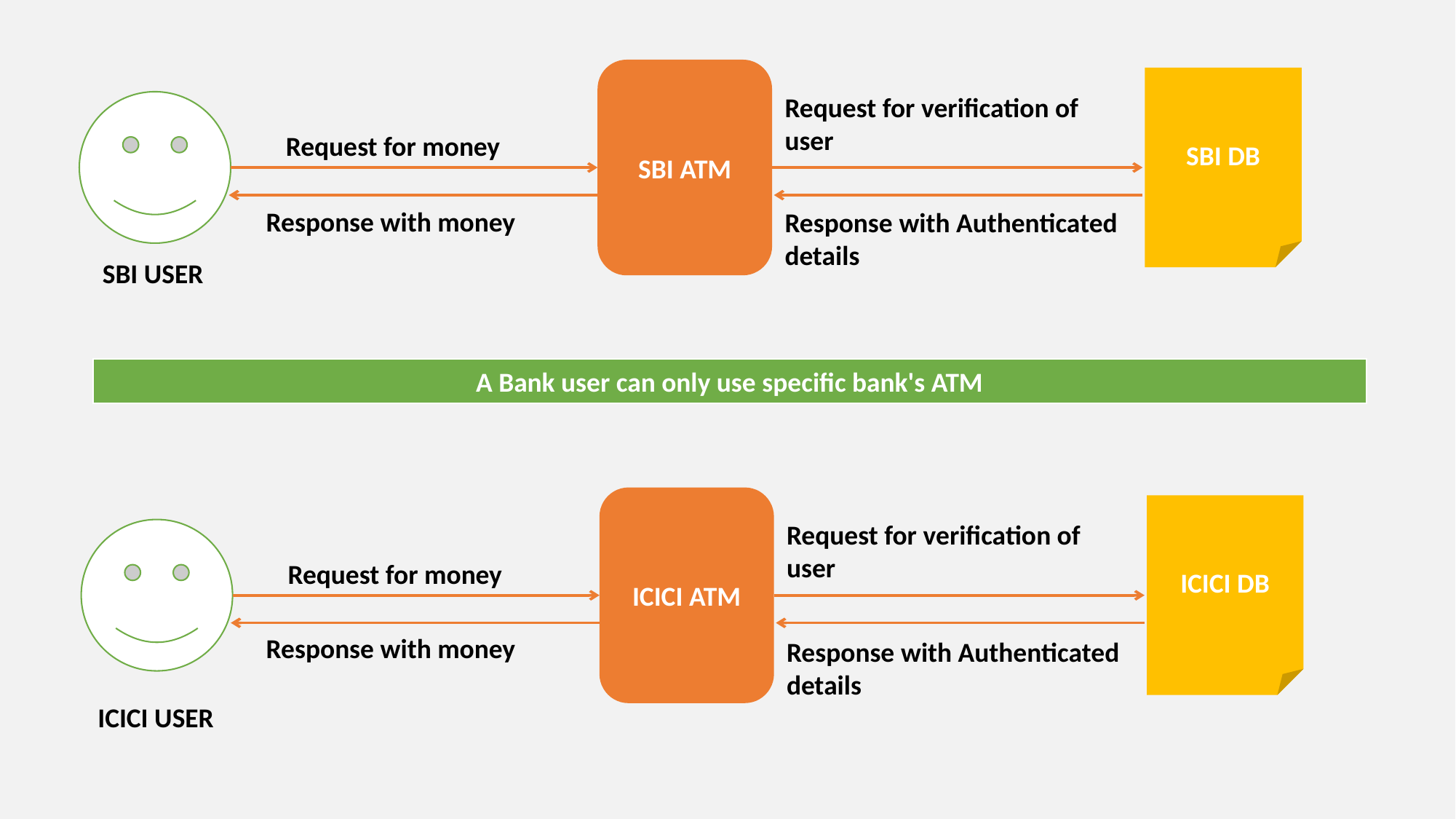

SBI ATM
SBI DB
Request for verification of user

Request for money
Response with money
Response with Authenticated details
SBI USER
A Bank user can only use specific bank's ATM
ICICI ATM
ICICI DB
Request for verification of user

Request for money
Response with money
Response with Authenticated details
ICICI USER